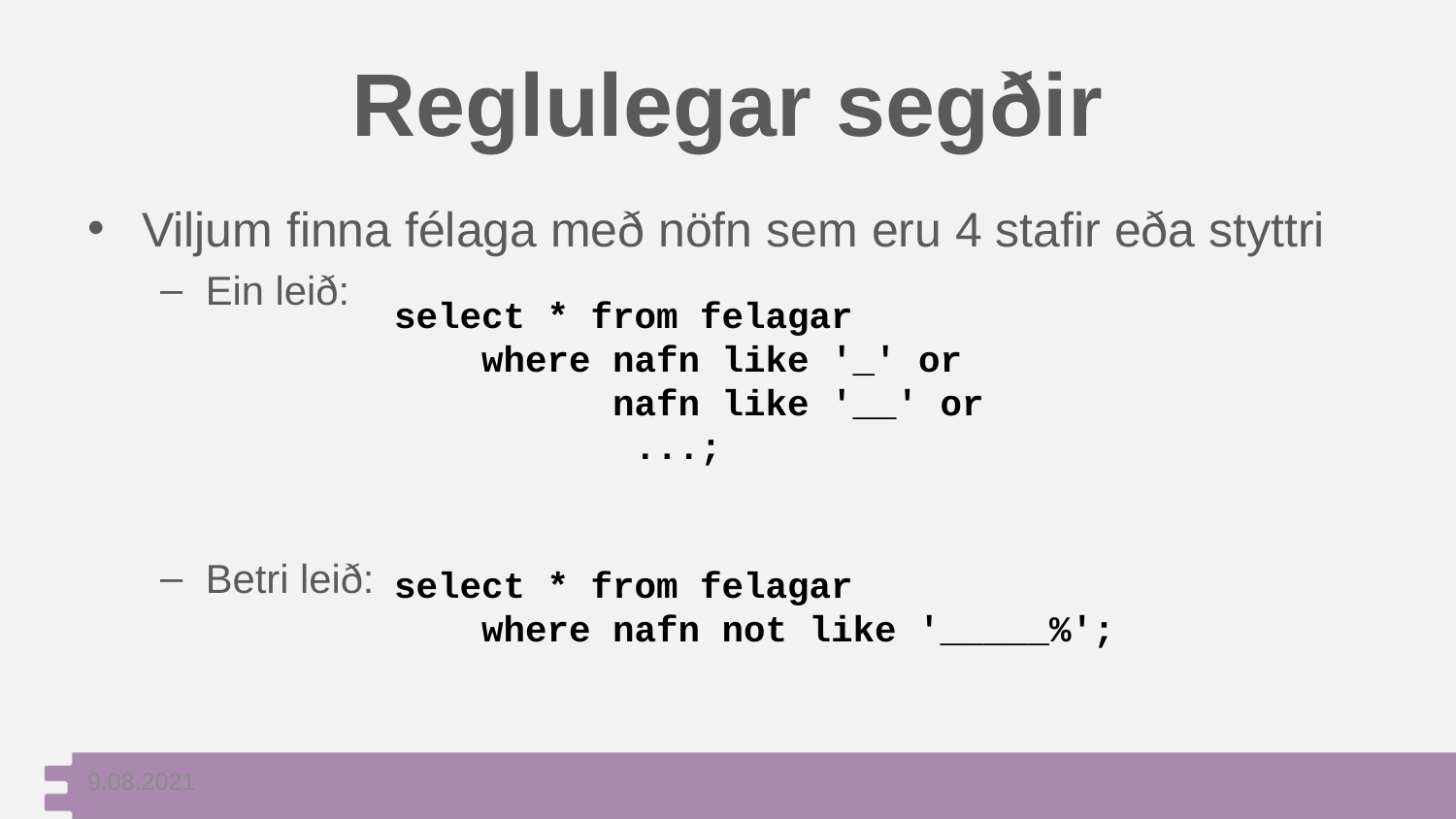

# Reglulegar segðir
Viljum finna félaga með nöfn sem eru 4 stafir eða styttri
Ein leið:

Betri leið:
select * from felagar
    where nafn like '_' or
          nafn like '__' or
           ...;
select * from felagar
    where nafn not like '_____%';
9.08.2021